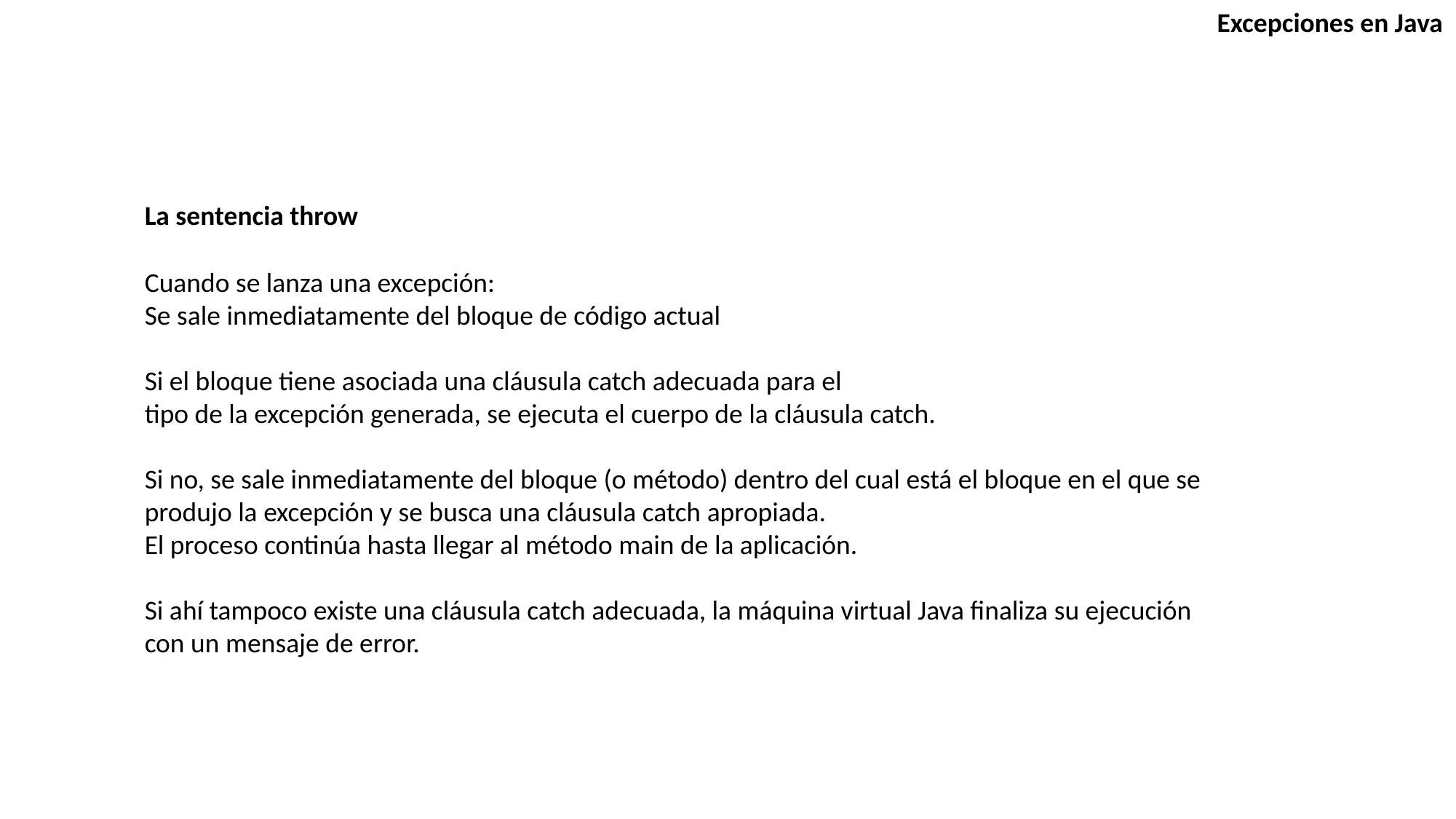

Excepciones en Java
La sentencia throw
Cuando se lanza una excepción:
Se sale inmediatamente del bloque de código actual

Si el bloque tiene asociada una cláusula catch adecuada para el
tipo de la excepción generada, se ejecuta el cuerpo de la cláusula catch.

Si no, se sale inmediatamente del bloque (o método) dentro del cual está el bloque en el que se produjo la excepción y se busca una cláusula catch apropiada.
El proceso continúa hasta llegar al método main de la aplicación.

Si ahí tampoco existe una cláusula catch adecuada, la máquina virtual Java finaliza su ejecución con un mensaje de error.